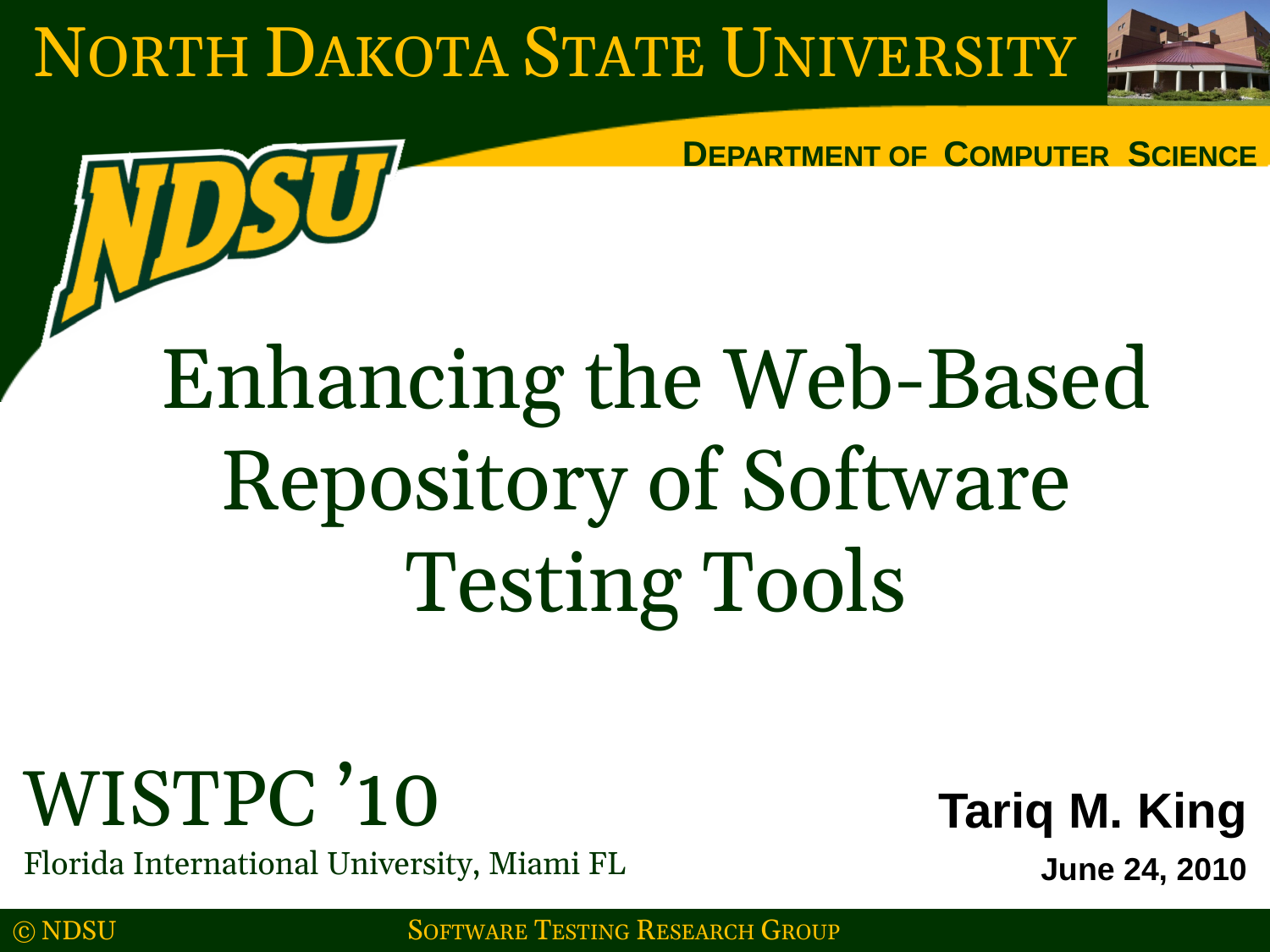

Enhancing the Web-Based Repository of Software
Testing Tools

WISTPC ’10
Florida International University, Miami FL
Tariq M. King
June 24, 2010